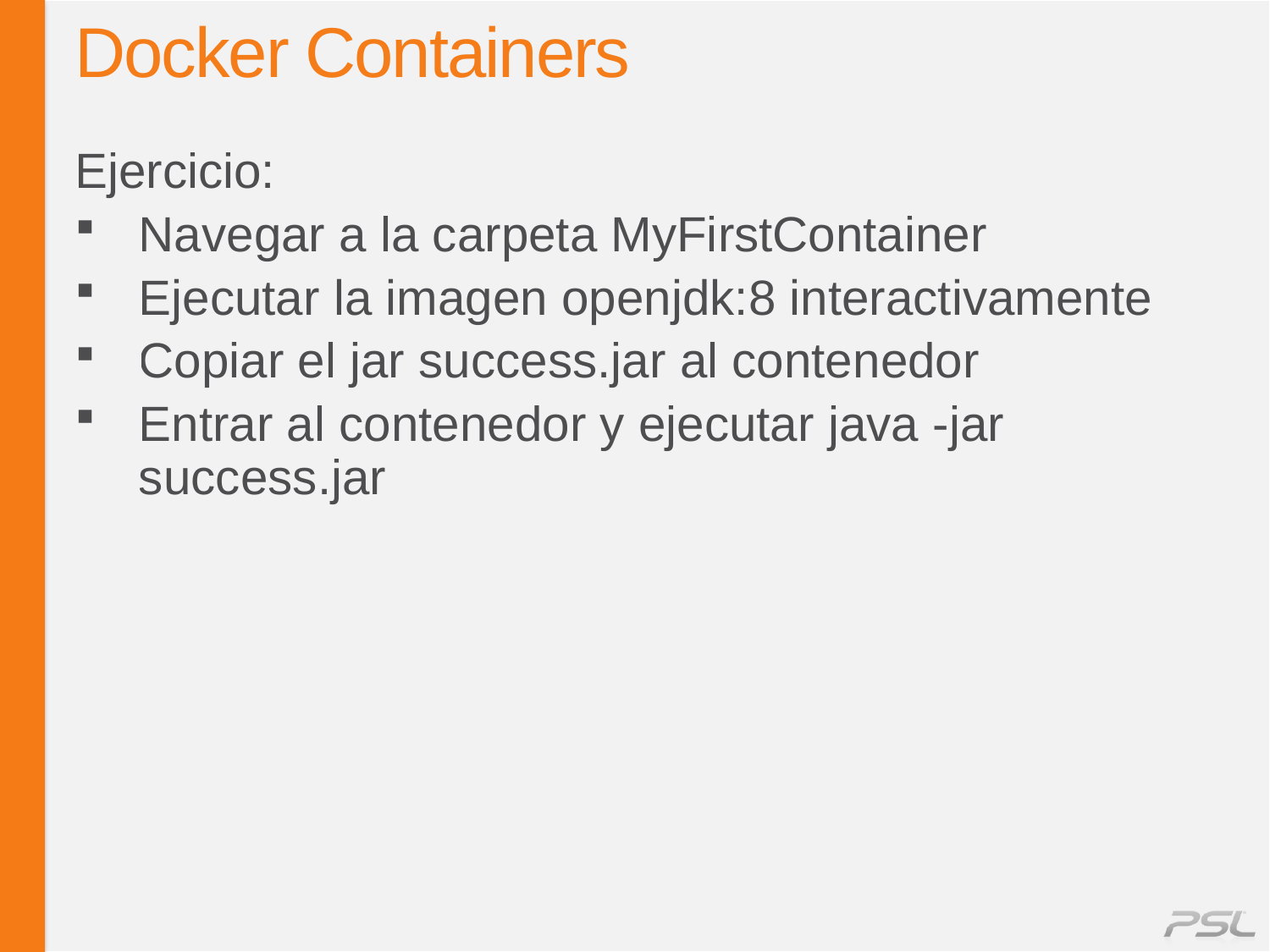

# Docker Containers
Ejercicio:
Navegar a la carpeta MyFirstContainer
Ejecutar la imagen openjdk:8 interactivamente
Copiar el jar success.jar al contenedor
Entrar al contenedor y ejecutar java -jar success.jar